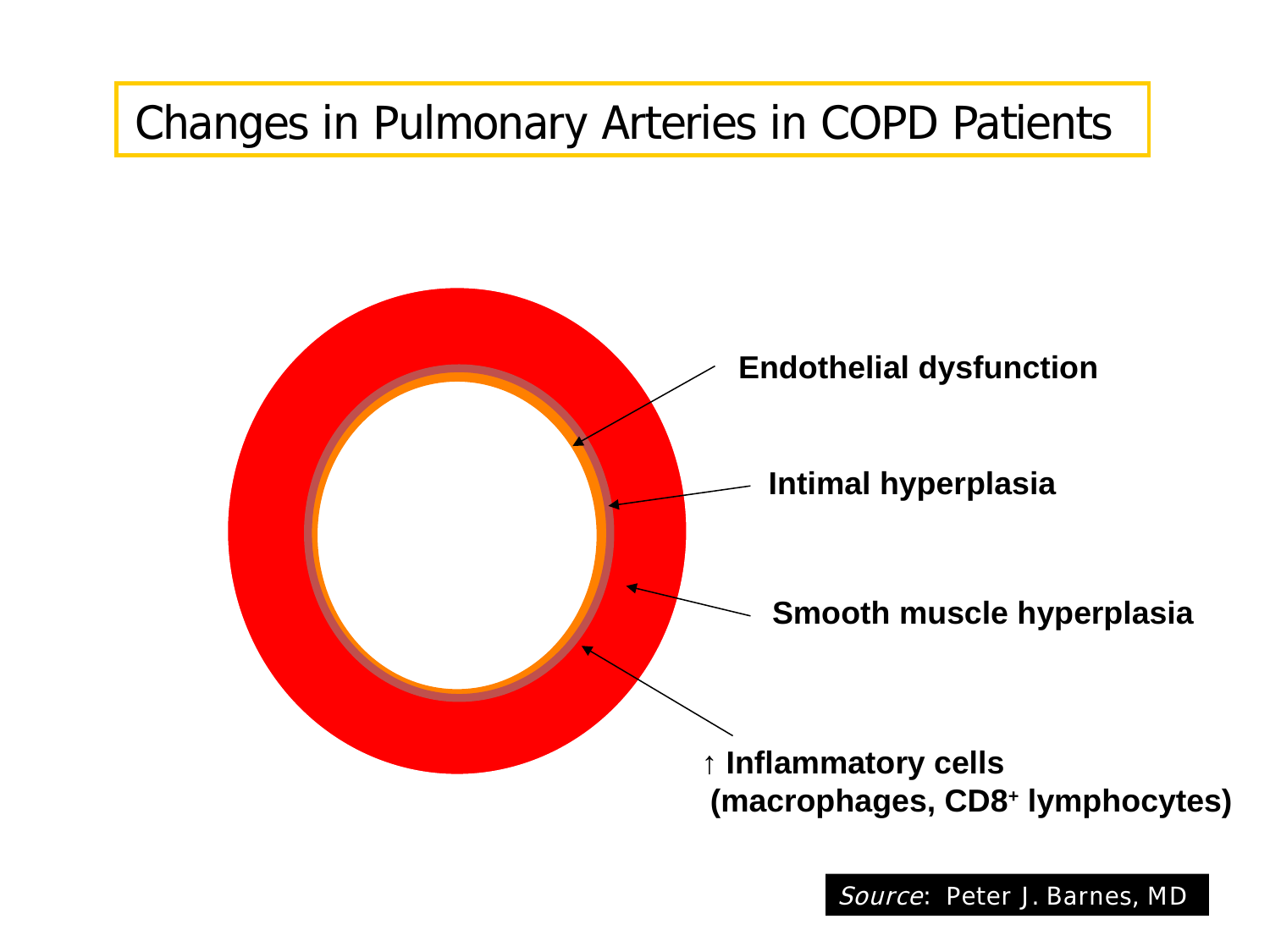

Changes in Pulmonary Arteries in COPD Patients

Endothelial dysfunction

Intimal hyperplasia

Smooth muscle hyperplasia

↑ Inflammatory cells
 (macrophages, CD8+ lymphocytes)
Source:  Peter J. Barnes, MD